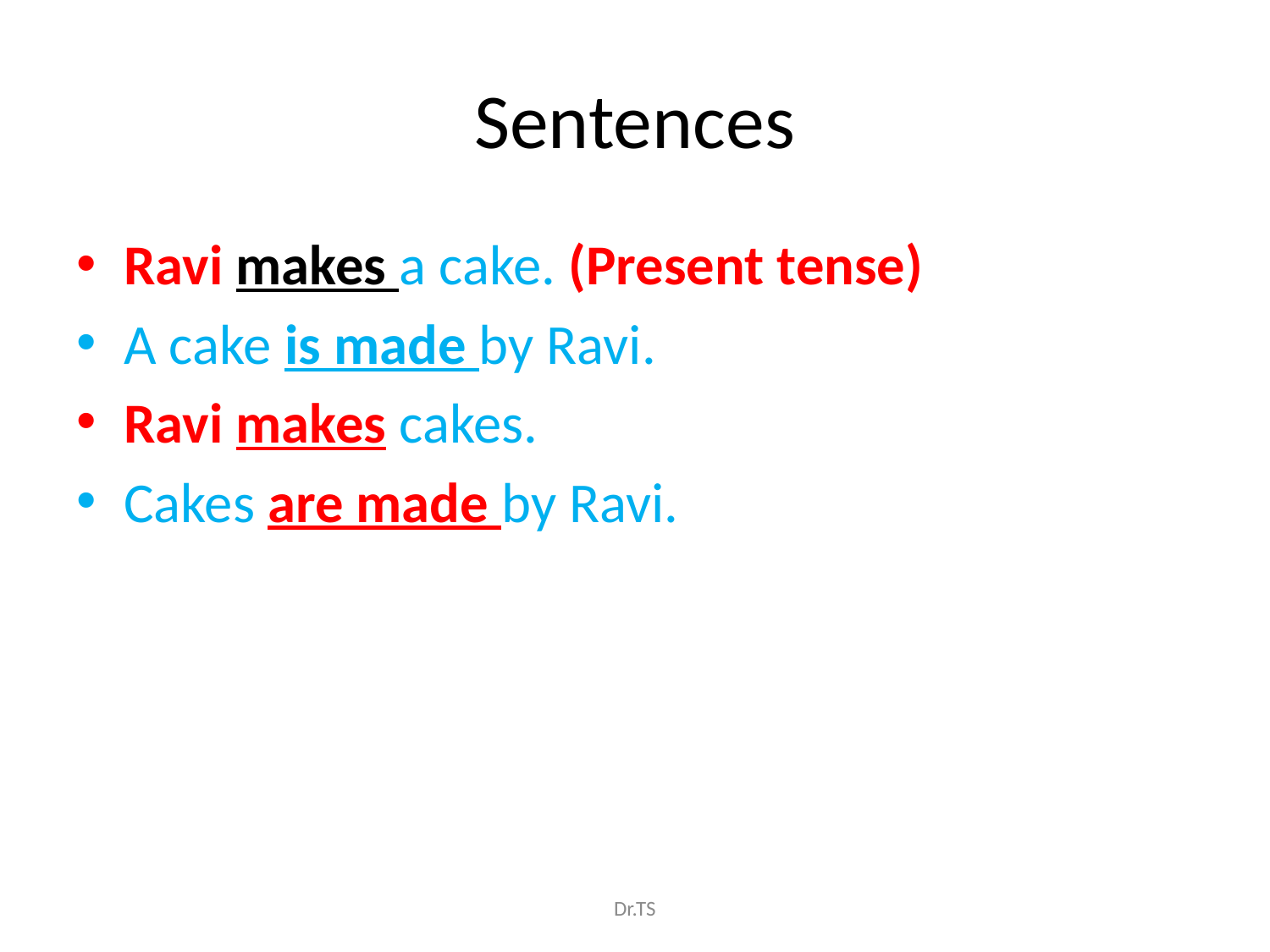

# Sentences
Ravi makes a cake. (Present tense)
A cake is made by Ravi.
Ravi makes cakes.
Cakes are made by Ravi.

Dr.TS